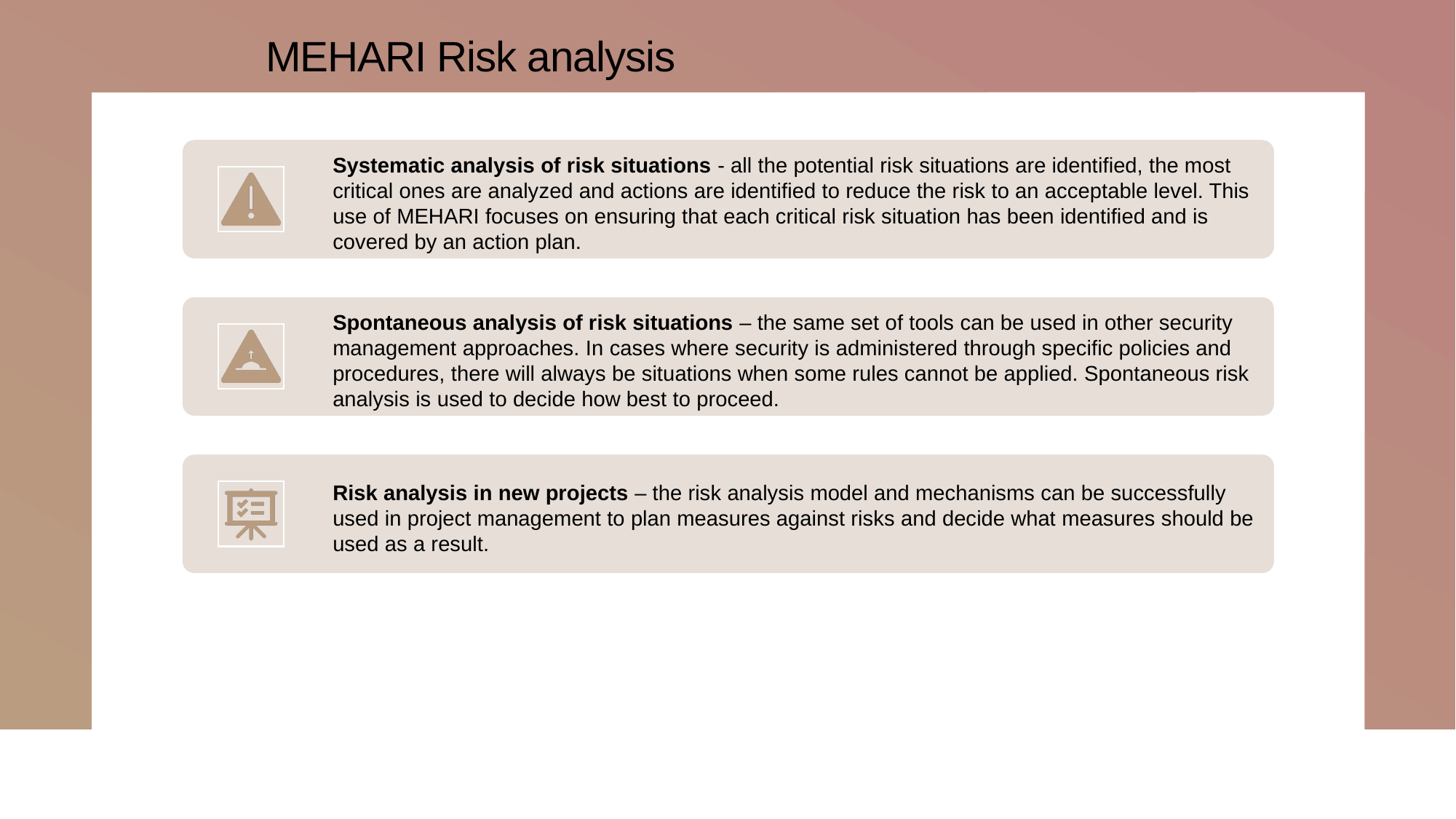

# MEHARI Risk analysis
Systematic analysis of risk situations - all the potential risk situations are identified, the most critical ones are analyzed and actions are identified to reduce the risk to an acceptable level. This use of MEHARI focuses on ensuring that each critical risk situation has been identified and is covered by an action plan.
Spontaneous analysis of risk situations – the same set of tools can be used in other security management approaches. In cases where security is administered through specific policies and procedures, there will always be situations when some rules cannot be applied. Spontaneous risk analysis is used to decide how best to proceed.
Risk analysis in new projects – the risk analysis model and mechanisms can be successfully used in project management to plan measures against risks and decide what measures should be used as a result.

32